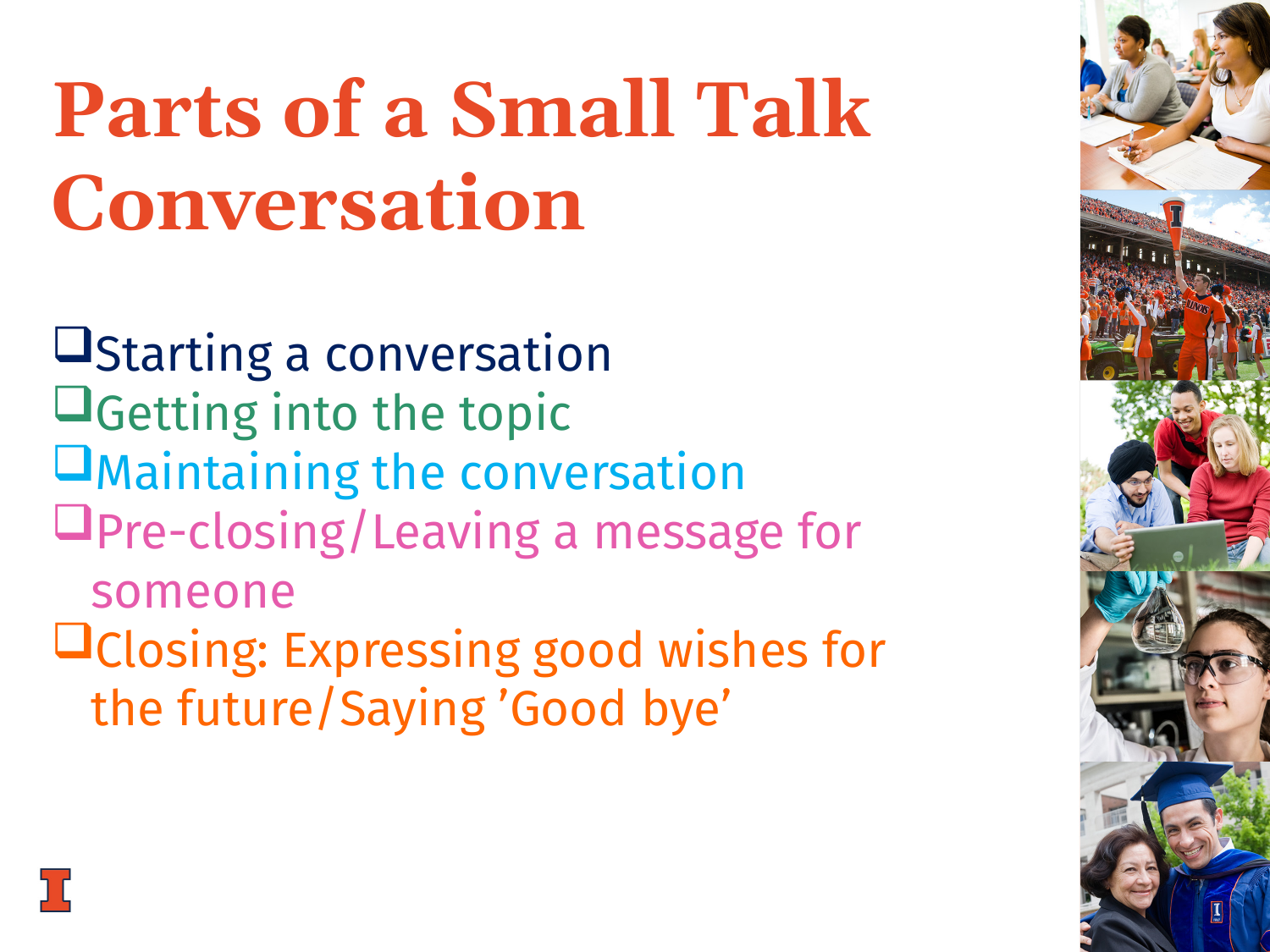

Parts of a Small Talk Conversation

Starting a conversation
Getting into the topic
Maintaining the conversation
Pre-closing/Leaving a message for someone
Closing: Expressing good wishes for the future/Saying ’Good bye’